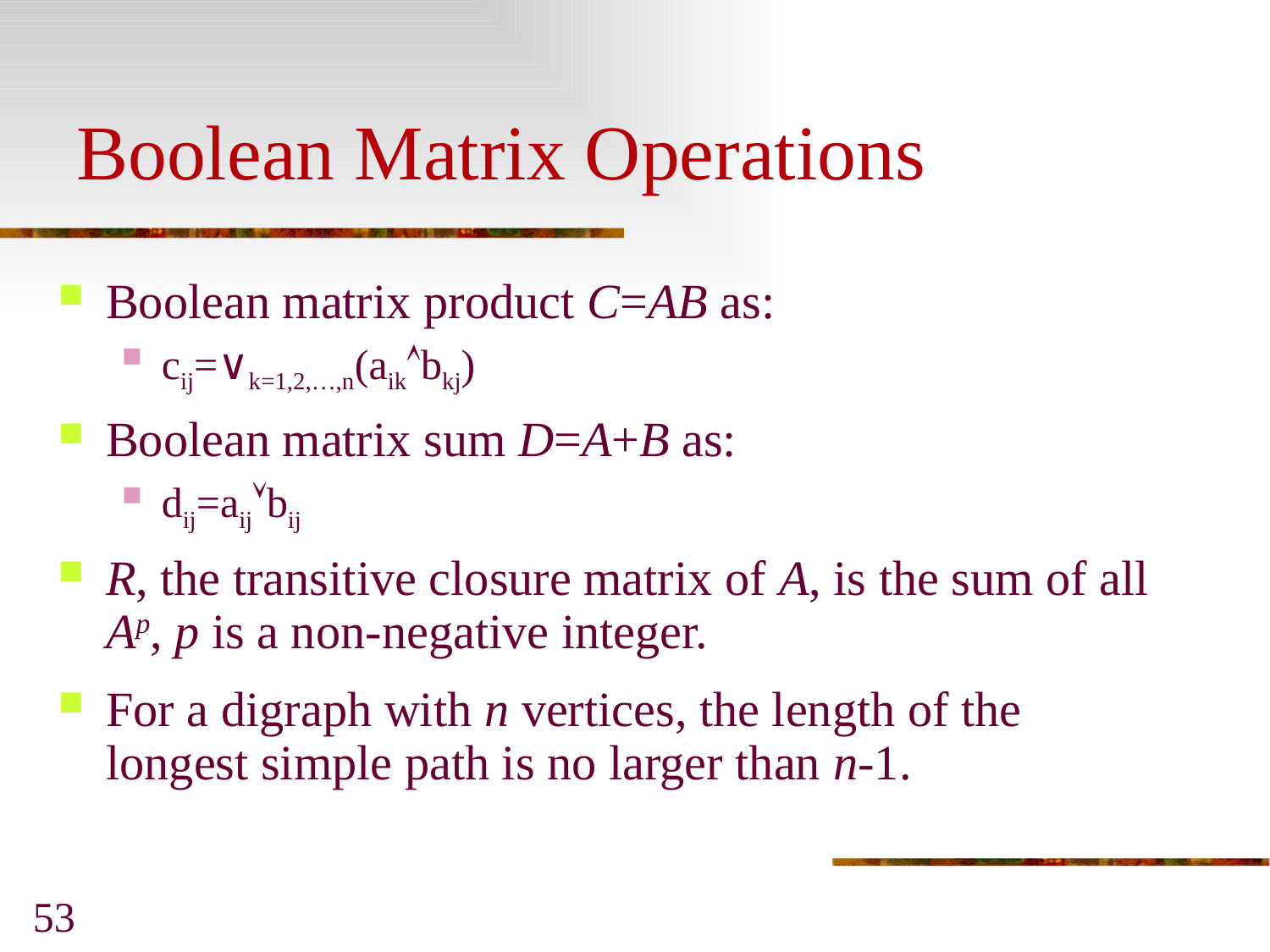

# Boolean Matrix Operations
Boolean matrix product C=AB as:
cij=∨k=1,2,…,n(aik∧bkj)
Boolean matrix sum D=A+B as:
dij=aij∨bij
R, the transitive closure matrix of A, is the sum of all Ap, p is a non-negative integer.
For a digraph with n vertices, the length of the longest simple path is no larger than n-1.
53